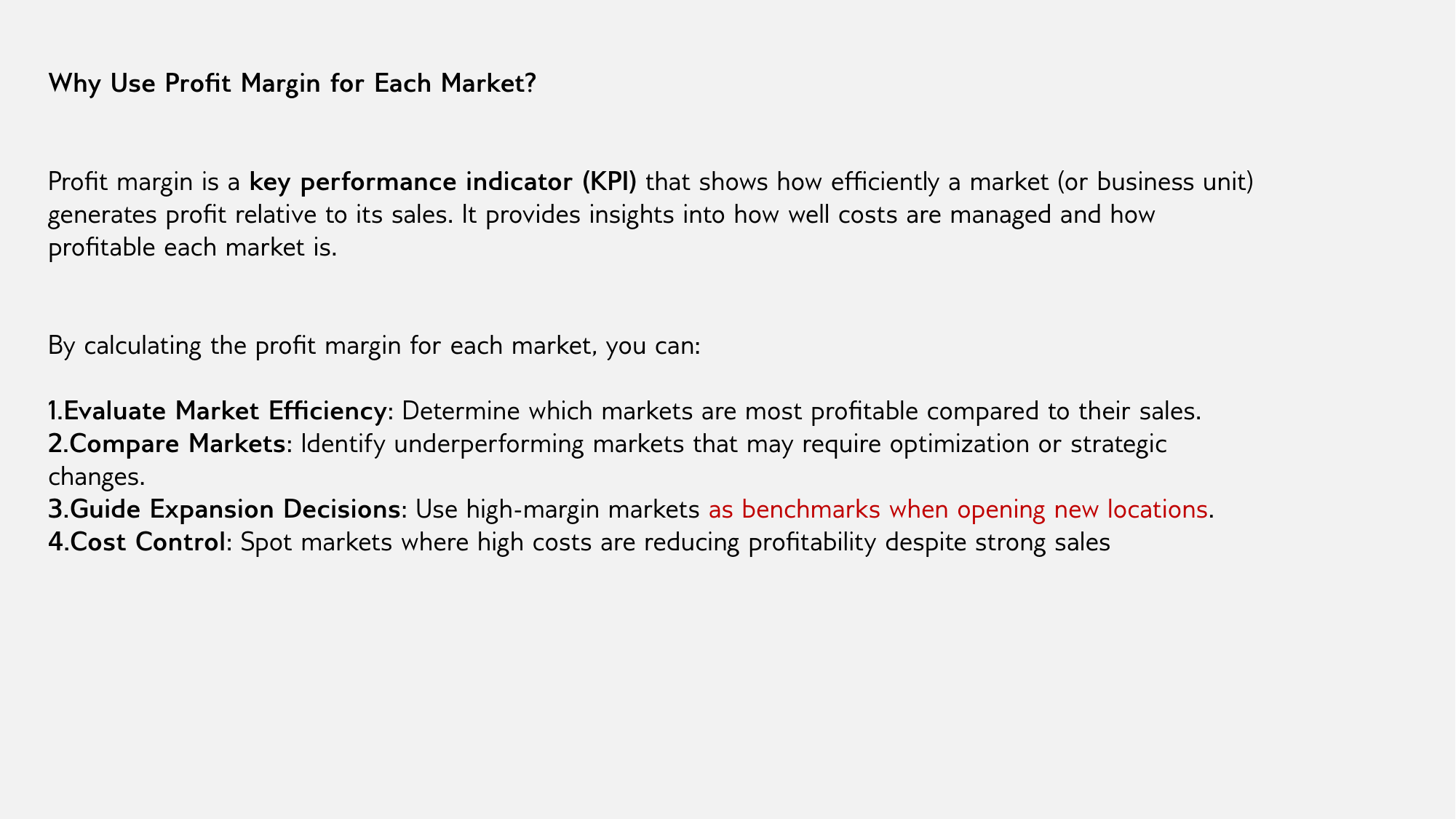

Why Use Profit Margin for Each Market?

Profit margin is a key performance indicator (KPI) that shows how efficiently a market (or business unit) generates profit relative to its sales. It provides insights into how well costs are managed and how profitable each market is.

By calculating the profit margin for each market, you can:

Evaluate Market Efficiency: Determine which markets are most profitable compared to their sales.
Compare Markets: Identify underperforming markets that may require optimization or strategic changes.
Guide Expansion Decisions: Use high-margin markets as benchmarks when opening new locations.
Cost Control: Spot markets where high costs are reducing profitability despite strong sales